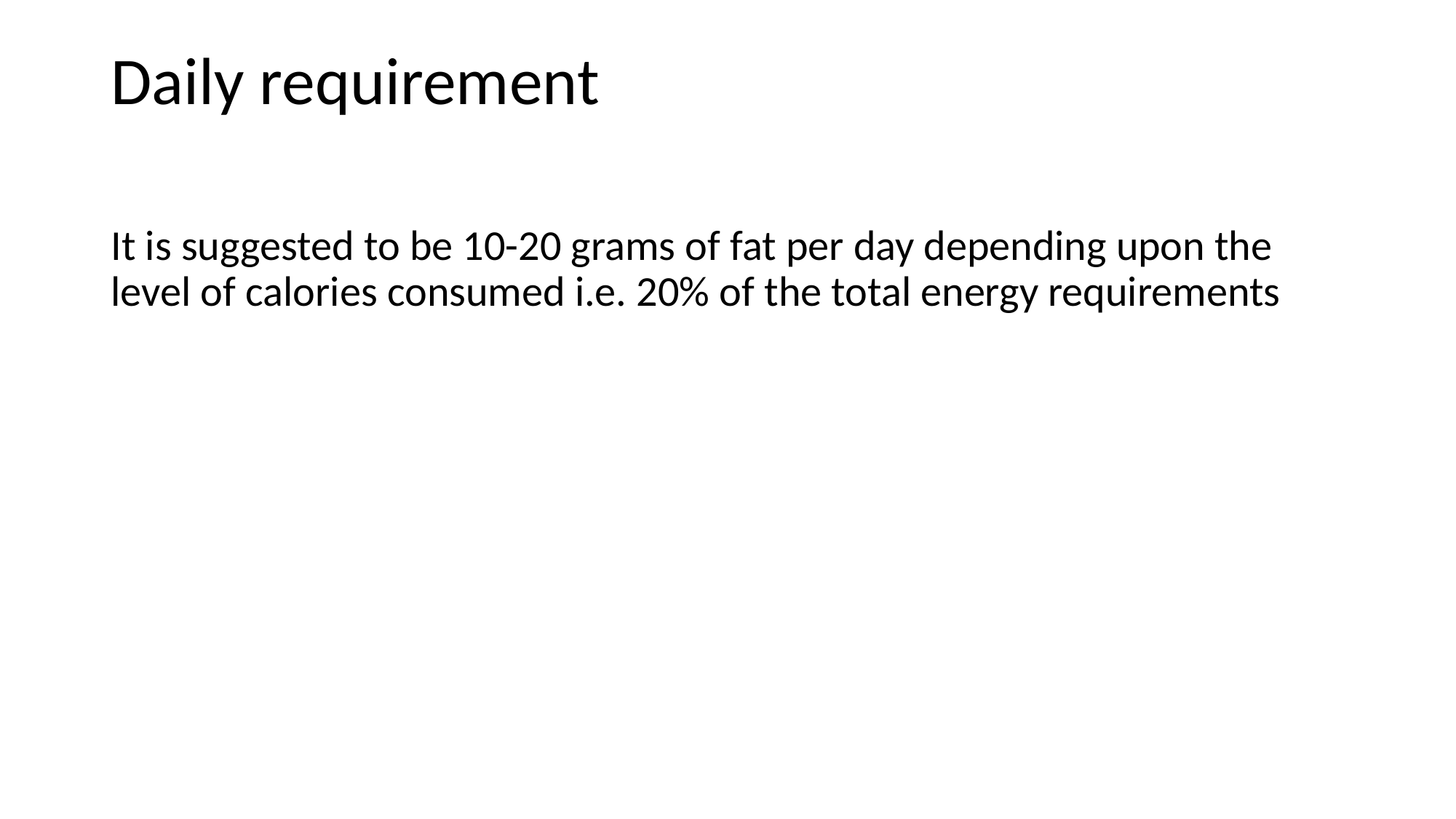

# Daily requirement
It is suggested to be 10-20 grams of fat per day depending upon the level of calories consumed i.e. 20% of the total energy requirements